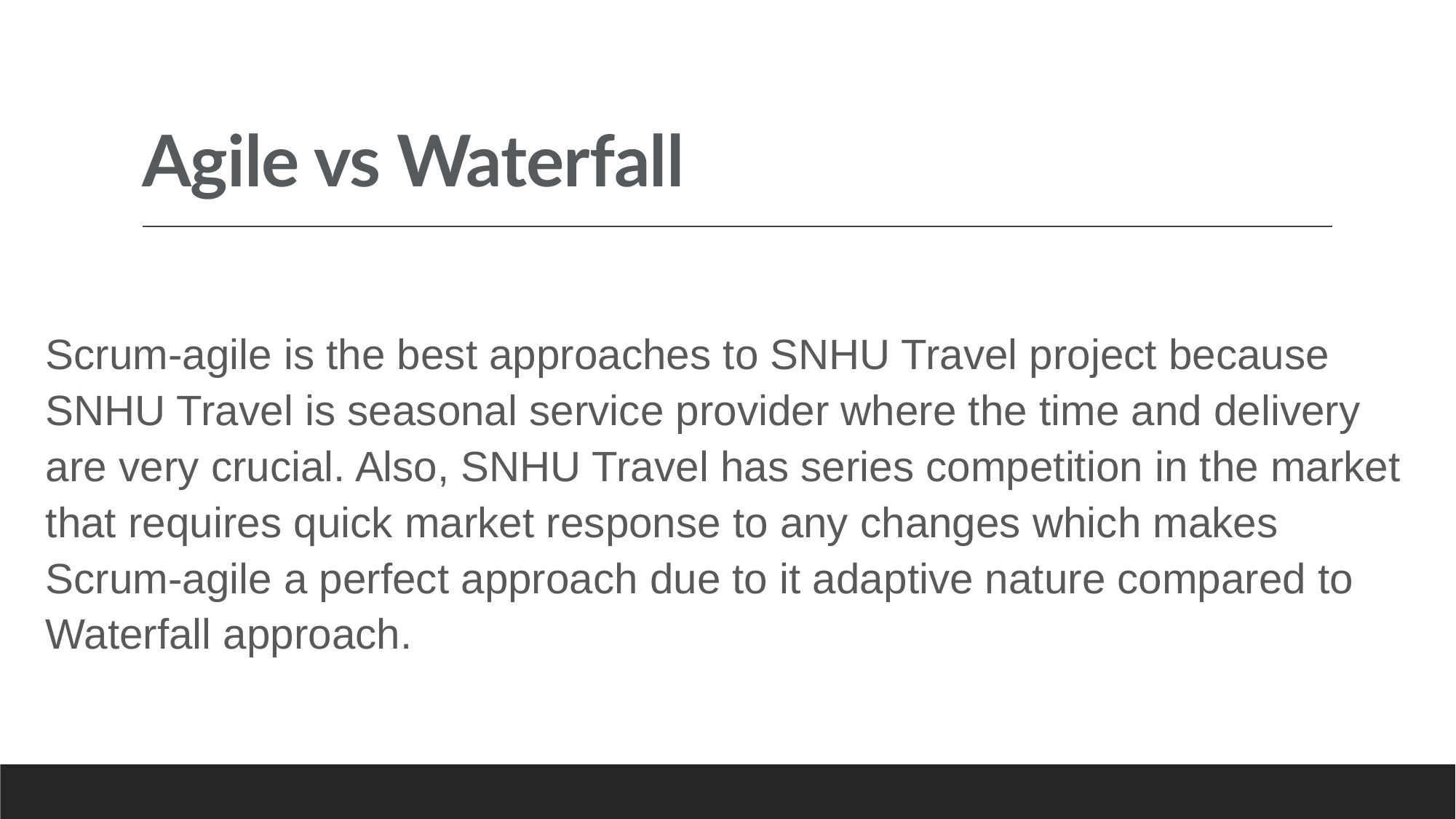

# Agile vs Waterfall

Scrum-agile is the best approaches to SNHU Travel project because SNHU Travel is seasonal service provider where the time and delivery are very crucial. Also, SNHU Travel has series competition in the market that requires quick market response to any changes which makes Scrum-agile a perfect approach due to it adaptive nature compared to Waterfall approach.